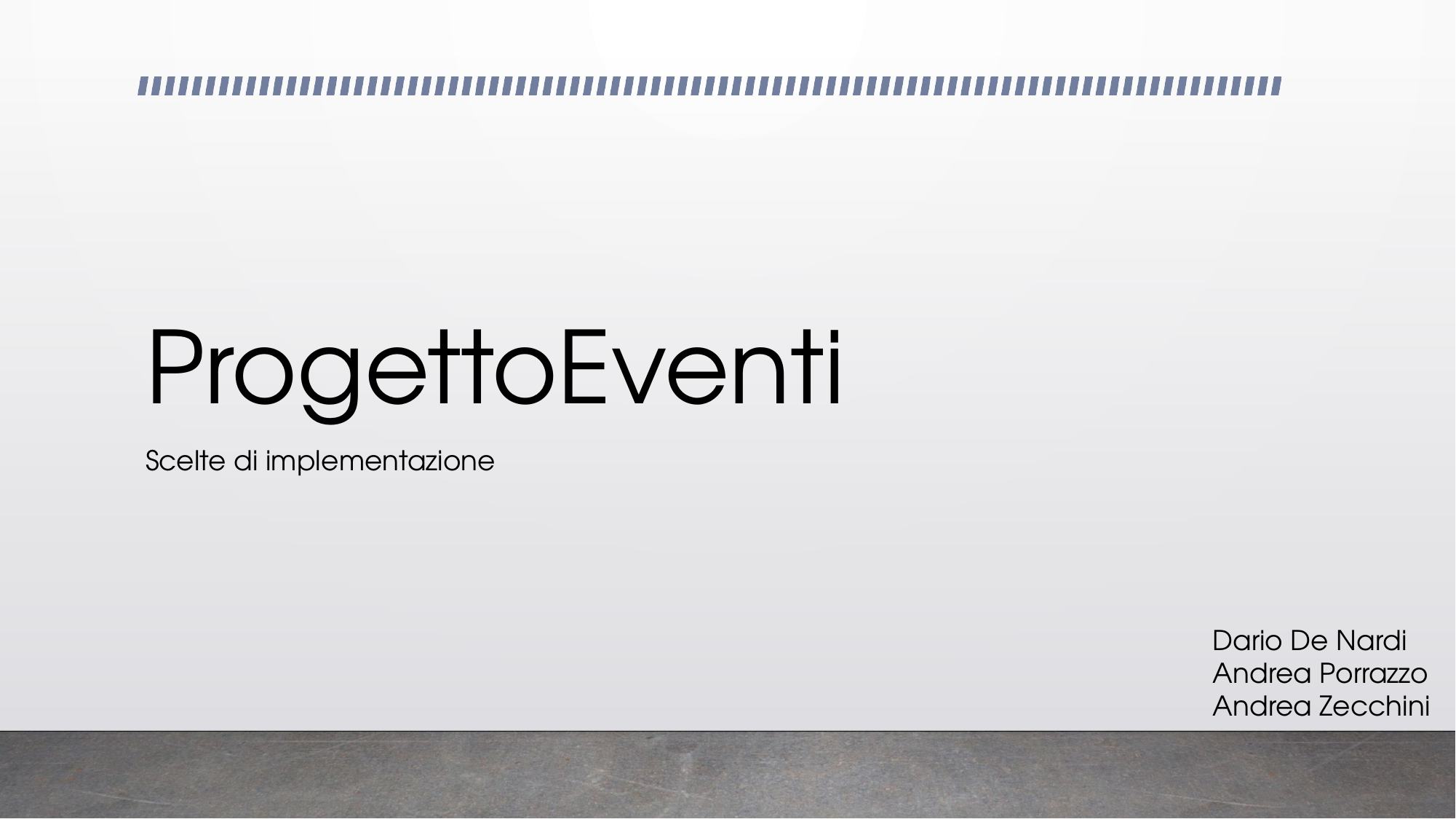

# ProgettoEventi
Scelte di implementazione
Dario De Nardi
Andrea Porrazzo
Andrea Zecchini